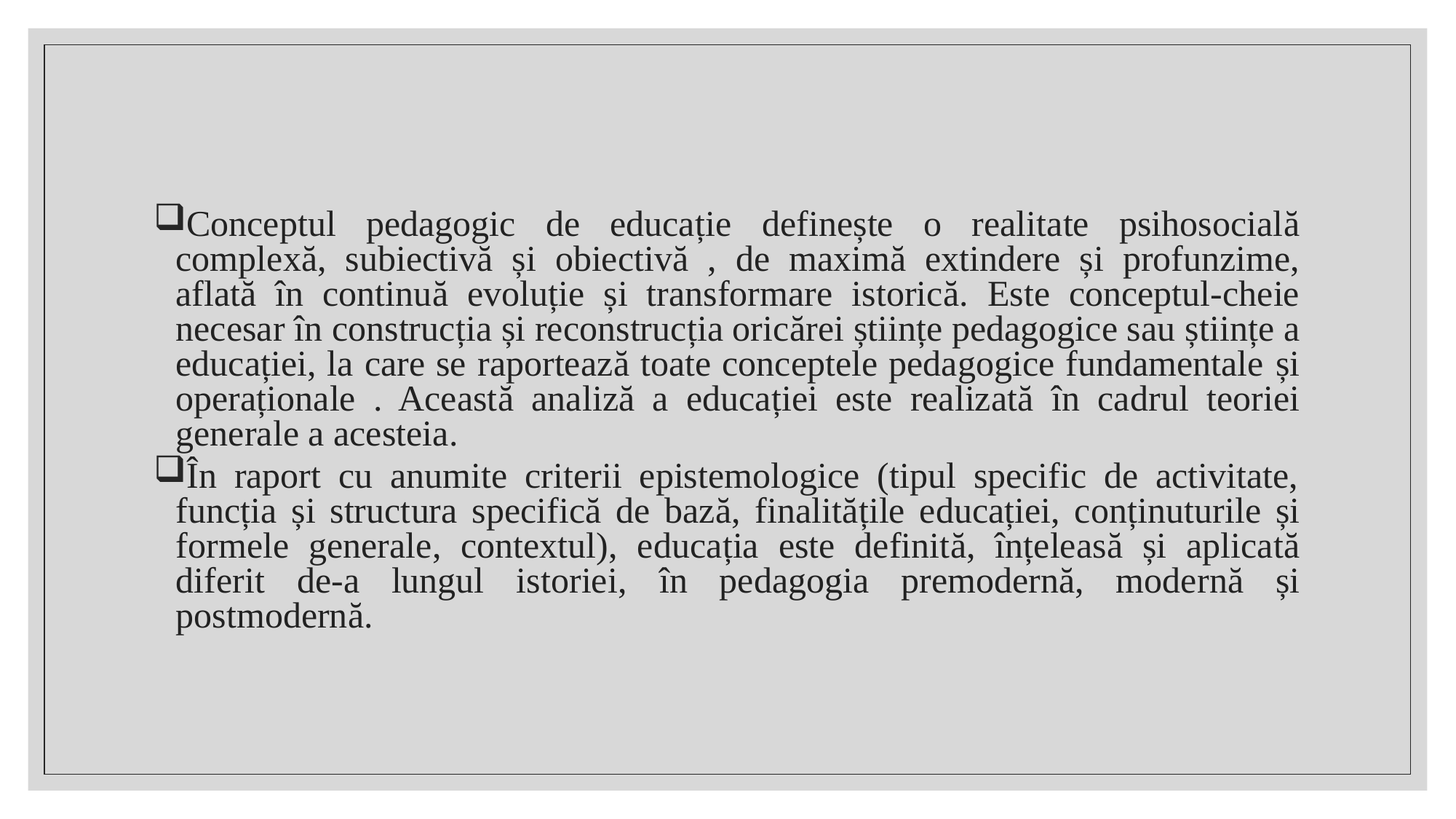

Conceptul pedagogic de educație definește o realitate psihosocială complexă, subiectivă și obiectivă , de maximă extindere și profunzime, aflată în continuă evoluție și transformare istorică. Este conceptul-cheie necesar în construcția și reconstrucția oricărei științe pedagogice sau științe a educației, la care se raportează toate conceptele pedagogice fundamentale și operaționale . Această analiză a educației este realizată în cadrul teoriei generale a acesteia.
În raport cu anumite criterii epistemologice (tipul specific de activitate, funcția și structura specifică de bază, finalitățile educației, conținuturile și formele generale, contextul), educația este definită, înțeleasă și aplicată diferit de-a lungul istoriei, în pedagogia premodernă, modernă și postmodernă.